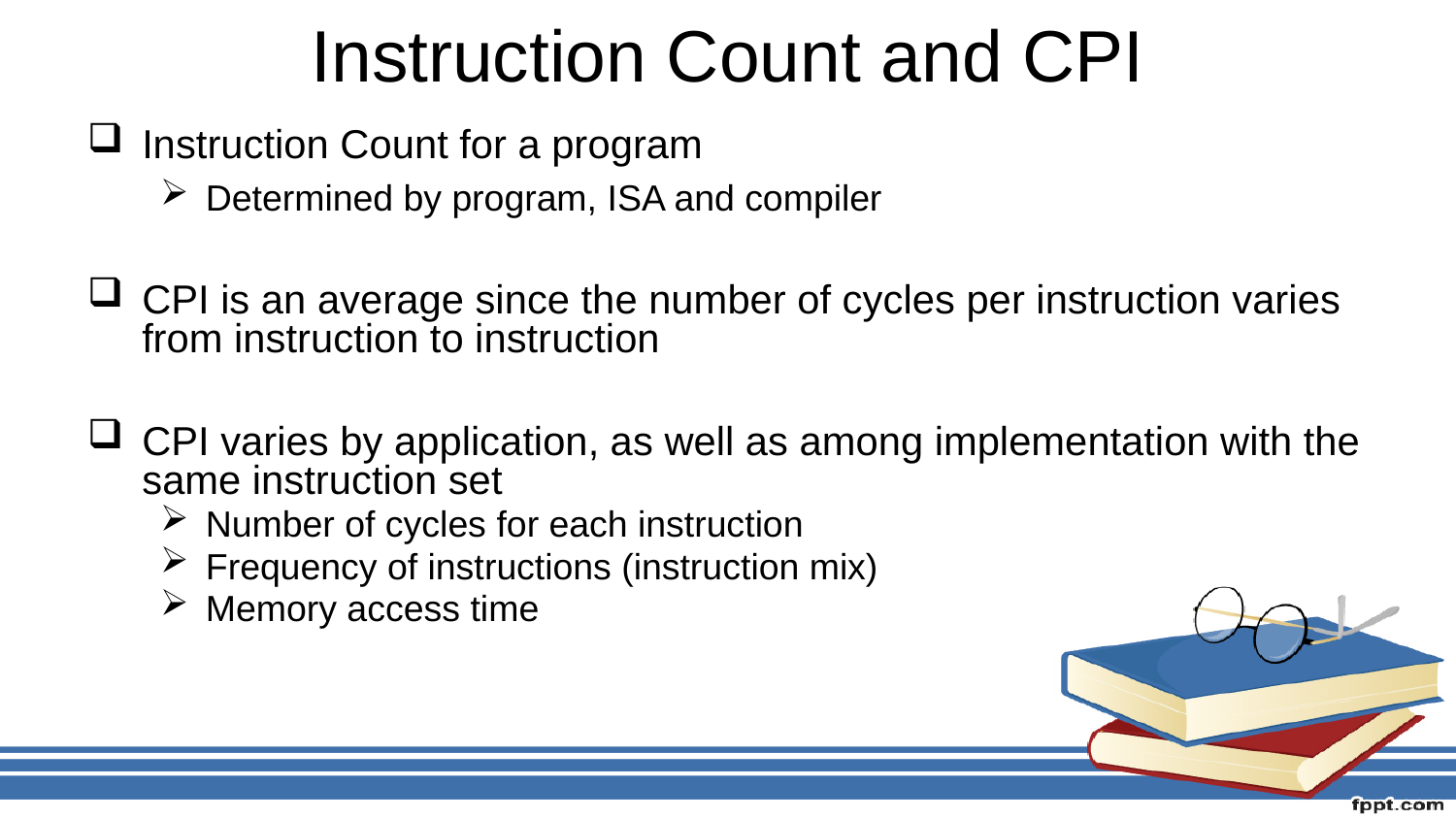

# Instruction Count and CPI
Instruction Count for a program
Determined by program, ISA and compiler

CPI is an average since the number of cycles per instruction varies from instruction to instruction

CPI varies by application, as well as among implementation with the same instruction set
Number of cycles for each instruction
Frequency of instructions (instruction mix)
Memory access time